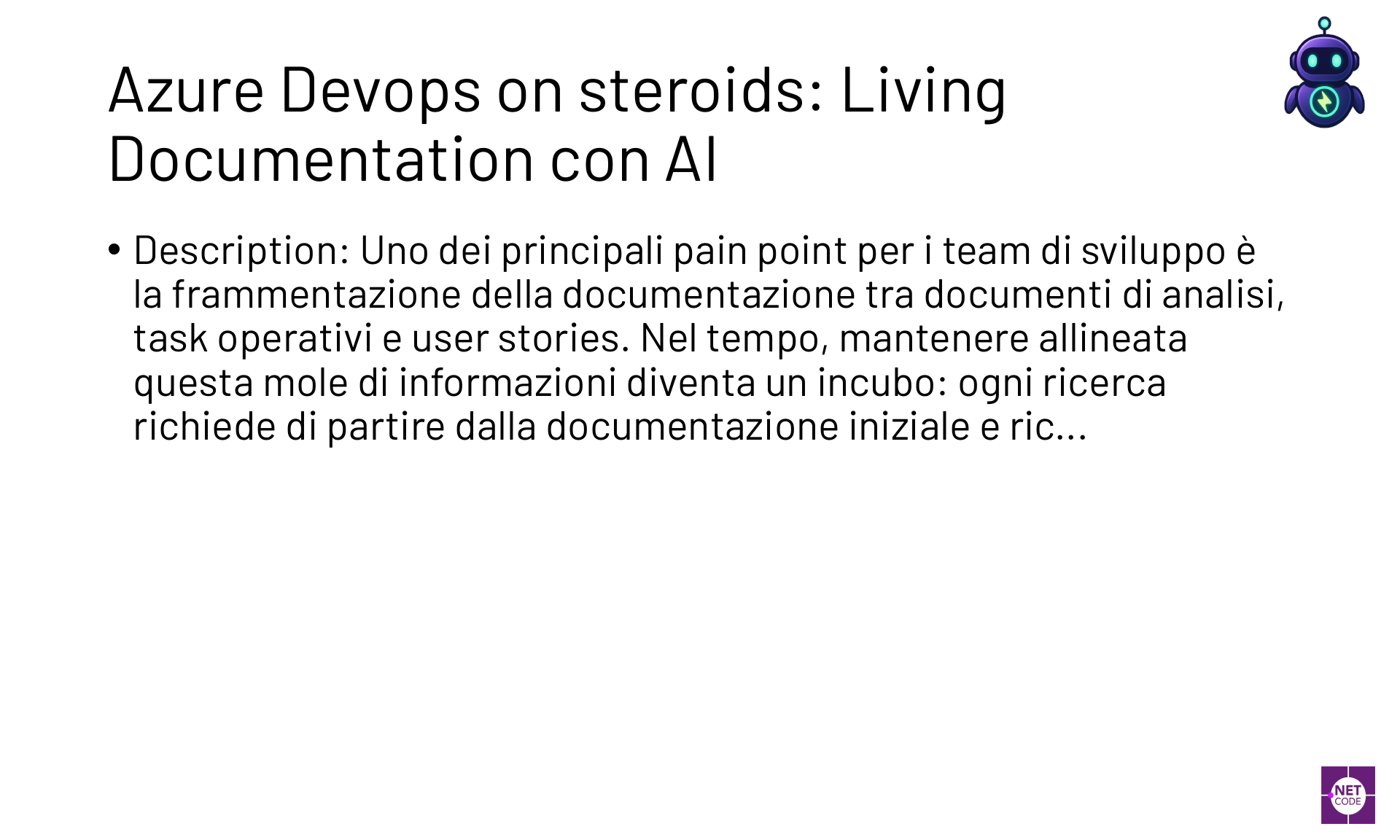

# Azure Devops on steroids: Living Documentation con AI
Description: Uno dei principali pain point per i team di sviluppo è la frammentazione della documentazione tra documenti di analisi, task operativi e user stories. Nel tempo, mantenere allineata questa mole di informazioni diventa un incubo: ogni ricerca richiede di partire dalla documentazione iniziale e ric...